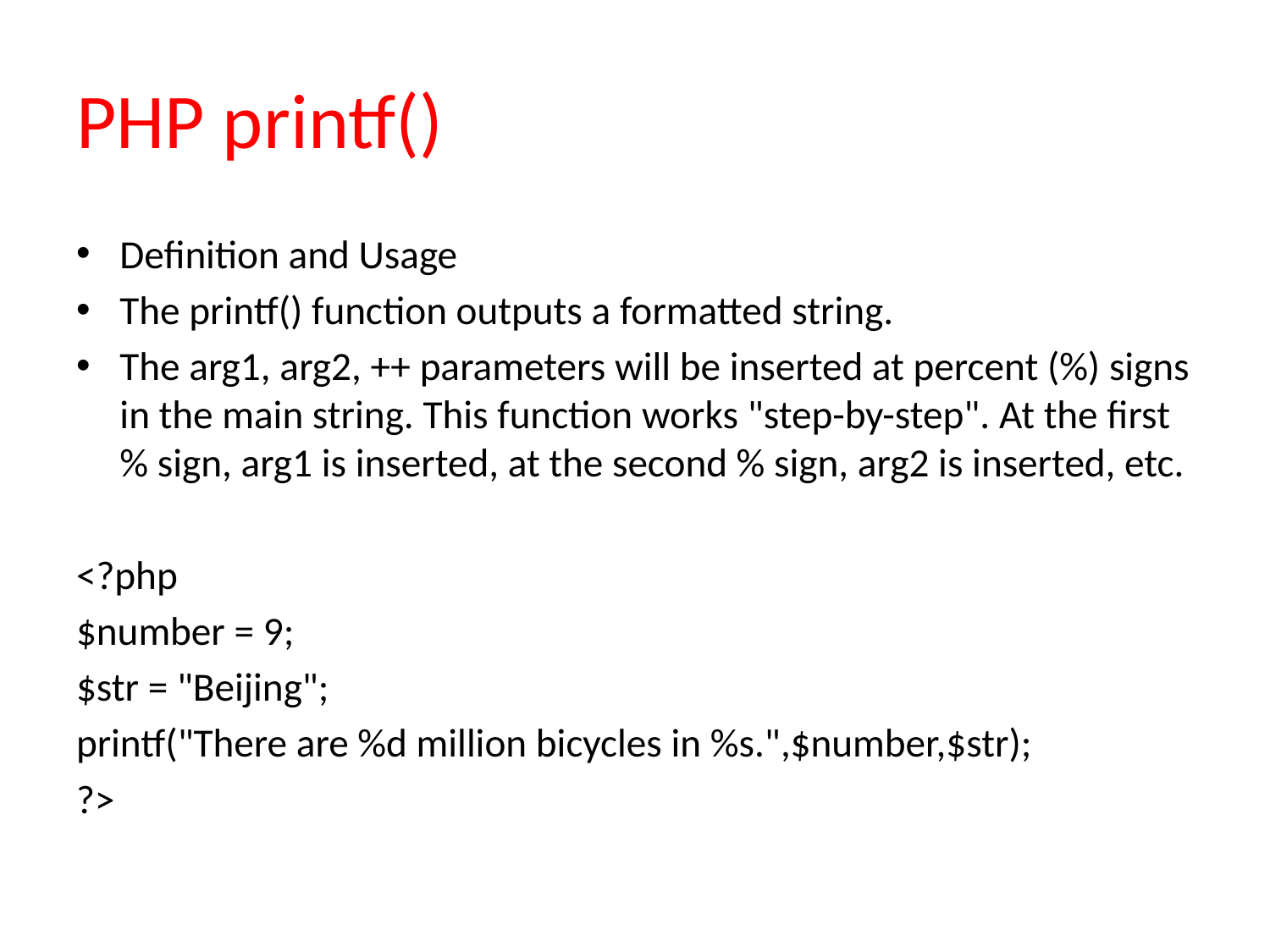

# PHP printf()
Definition and Usage
The printf() function outputs a formatted string.
The arg1, arg2, ++ parameters will be inserted at percent (%) signs in the main string. This function works "step-by-step". At the first % sign, arg1 is inserted, at the second % sign, arg2 is inserted, etc.

<?php
$number = 9;
$str = "Beijing";
printf("There are %d million bicycles in %s.",$number,$str);
?>